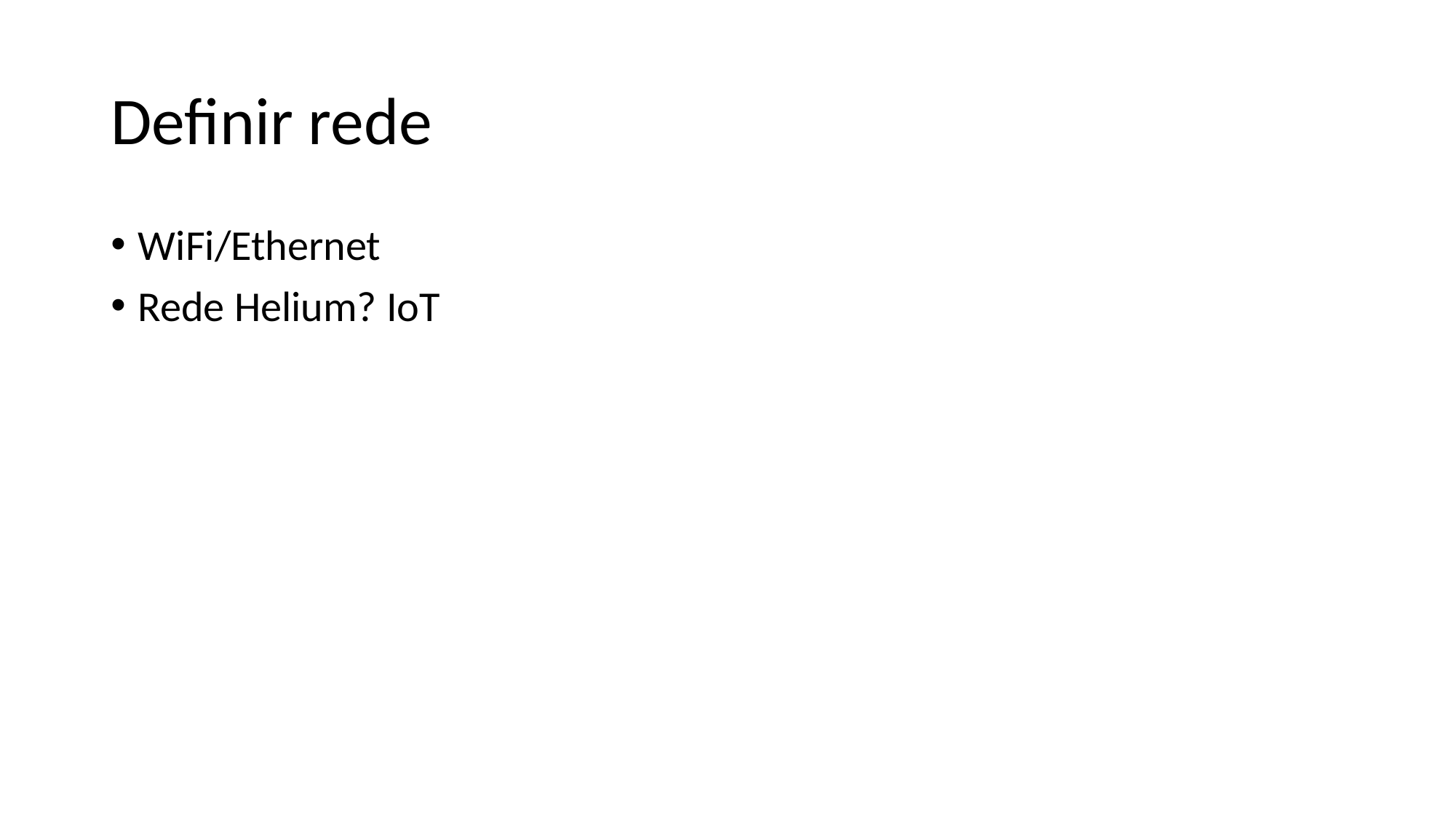

# Definir rede
WiFi/Ethernet
Rede Helium? IoT